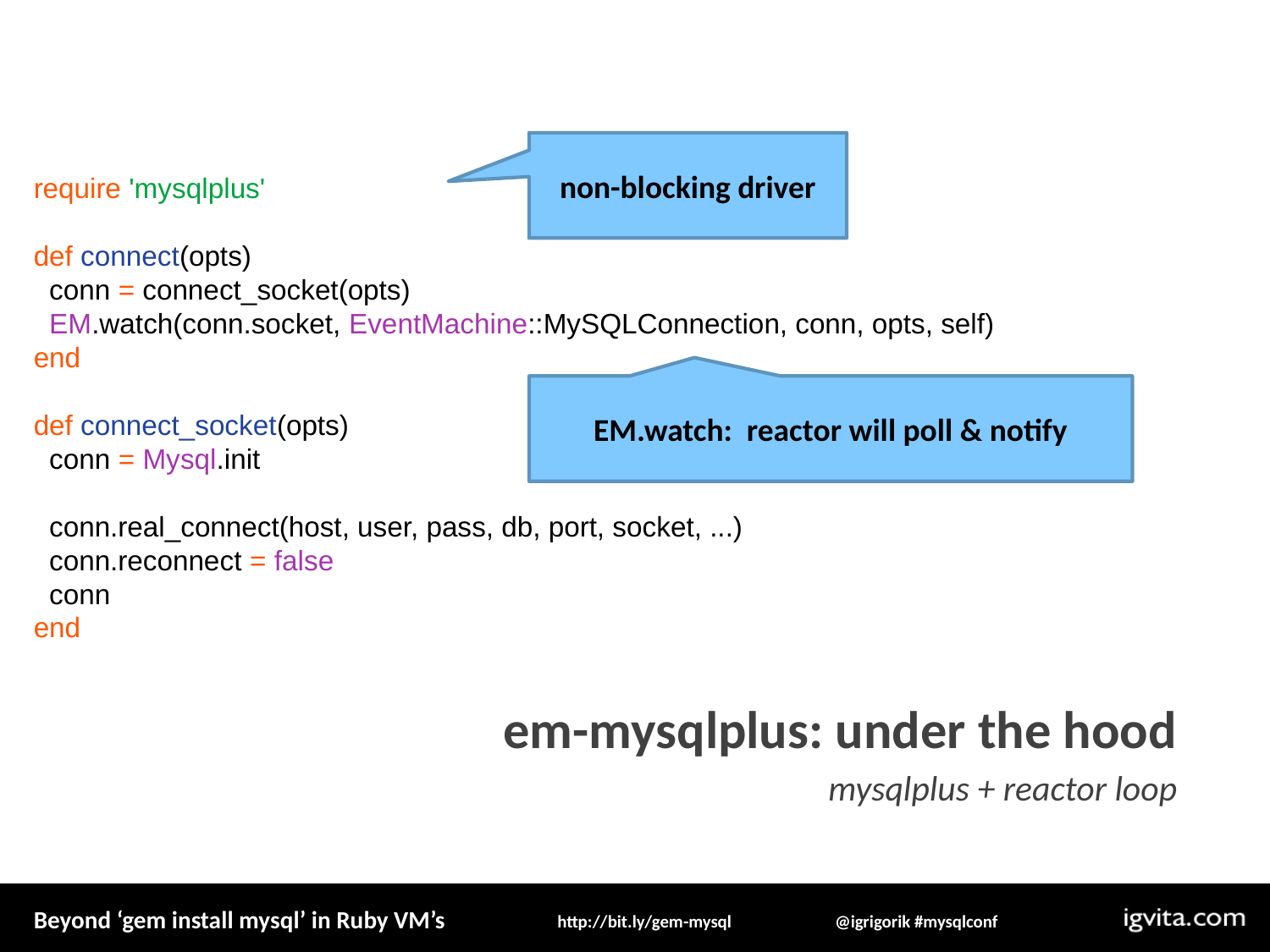

non-blocking driver
require 'mysqlplus'

def connect(opts)
  conn = connect_socket(opts)
  EM.watch(conn.socket, EventMachine::MySQLConnection, conn, opts, self)
end

def connect_socket(opts)
  conn = Mysql.init

  conn.real_connect(host, user, pass, db, port, socket, ...)
  conn.reconnect = false
  conn
end
EM.watch:  reactor will poll & notify
em-mysqlplus: under the hood
mysqlplus + reactor loop